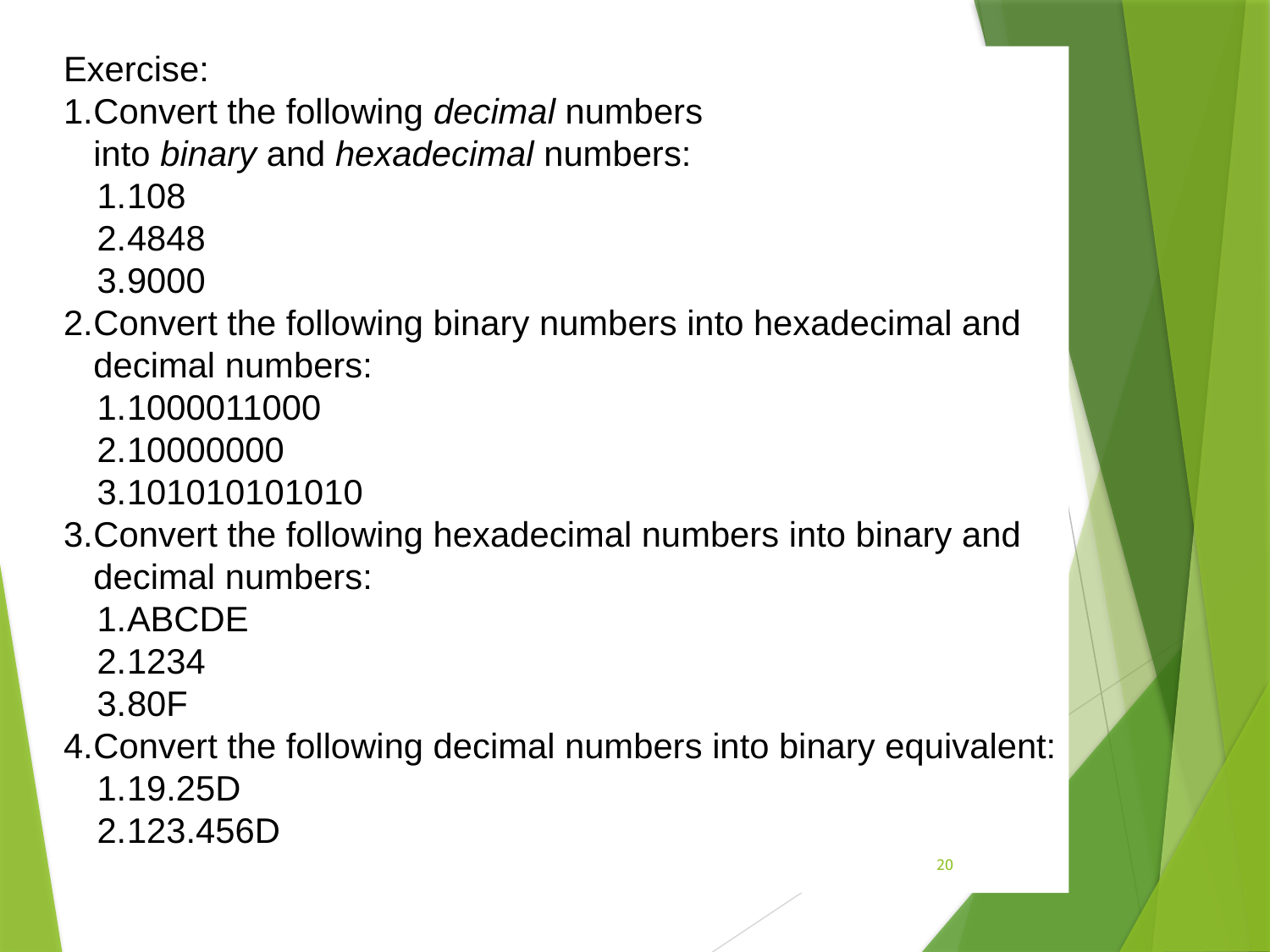

Exercise:
Convert the following decimal numbers into binary and hexadecimal numbers:
108
4848
9000
Convert the following binary numbers into hexadecimal and decimal numbers:
1000011000
10000000
101010101010
Convert the following hexadecimal numbers into binary and decimal numbers:
ABCDE
1234
80F
Convert the following decimal numbers into binary equivalent:
19.25D
123.456D

20